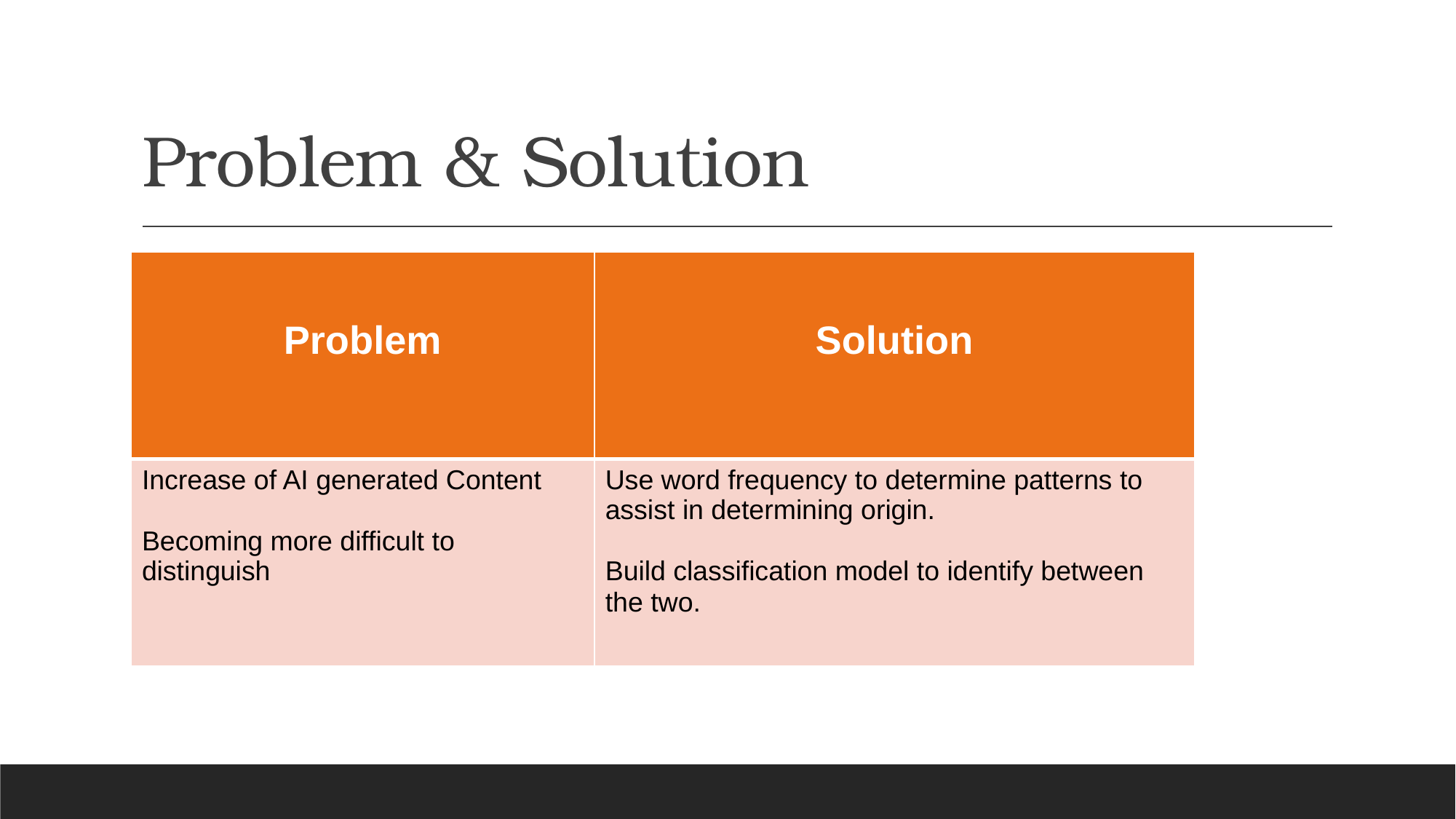

# Problem & Solution
| Problem | Solution |
| --- | --- |
| Increase of AI generated Content Becoming more difficult to distinguish | Use word frequency to determine patterns to assist in determining origin. Build classification model to identify between the two. |